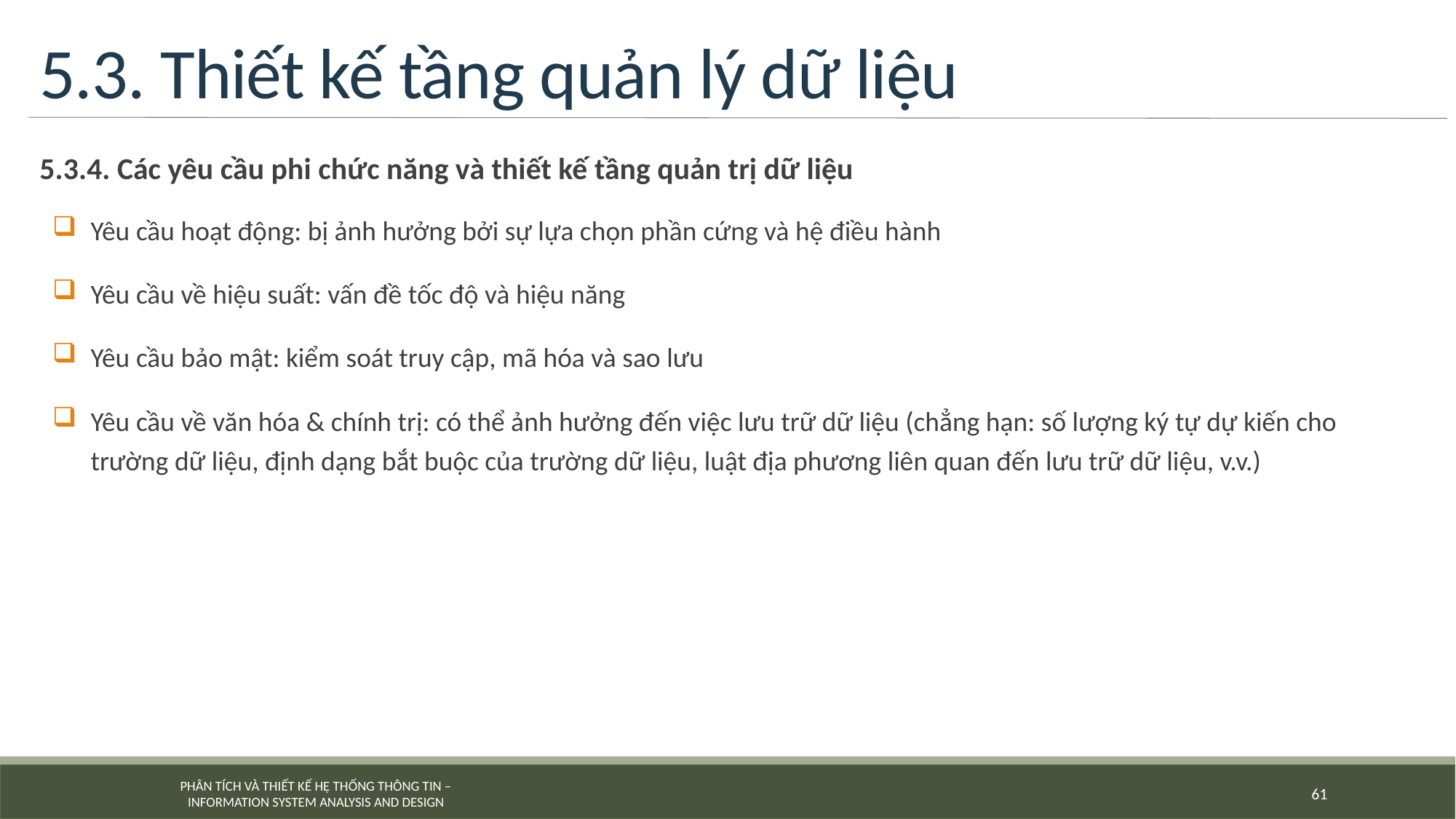

# 5.3. Thiết kế tầng quản lý dữ liệu
5.3.4. Các yêu cầu phi chức năng và thiết kế tầng quản trị dữ liệu
Yêu cầu hoạt động: bị ảnh hưởng bởi sự lựa chọn phần cứng và hệ điều hành
Yêu cầu về hiệu suất: vấn đề tốc độ và hiệu năng
Yêu cầu bảo mật: kiểm soát truy cập, mã hóa và sao lưu
Yêu cầu về văn hóa & chính trị: có thể ảnh hưởng đến việc lưu trữ dữ liệu (chẳng hạn: số lượng ký tự dự kiến cho trường dữ liệu, định dạng bắt buộc của trường dữ liệu, luật địa phương liên quan đến lưu trữ dữ liệu, v.v.)

61